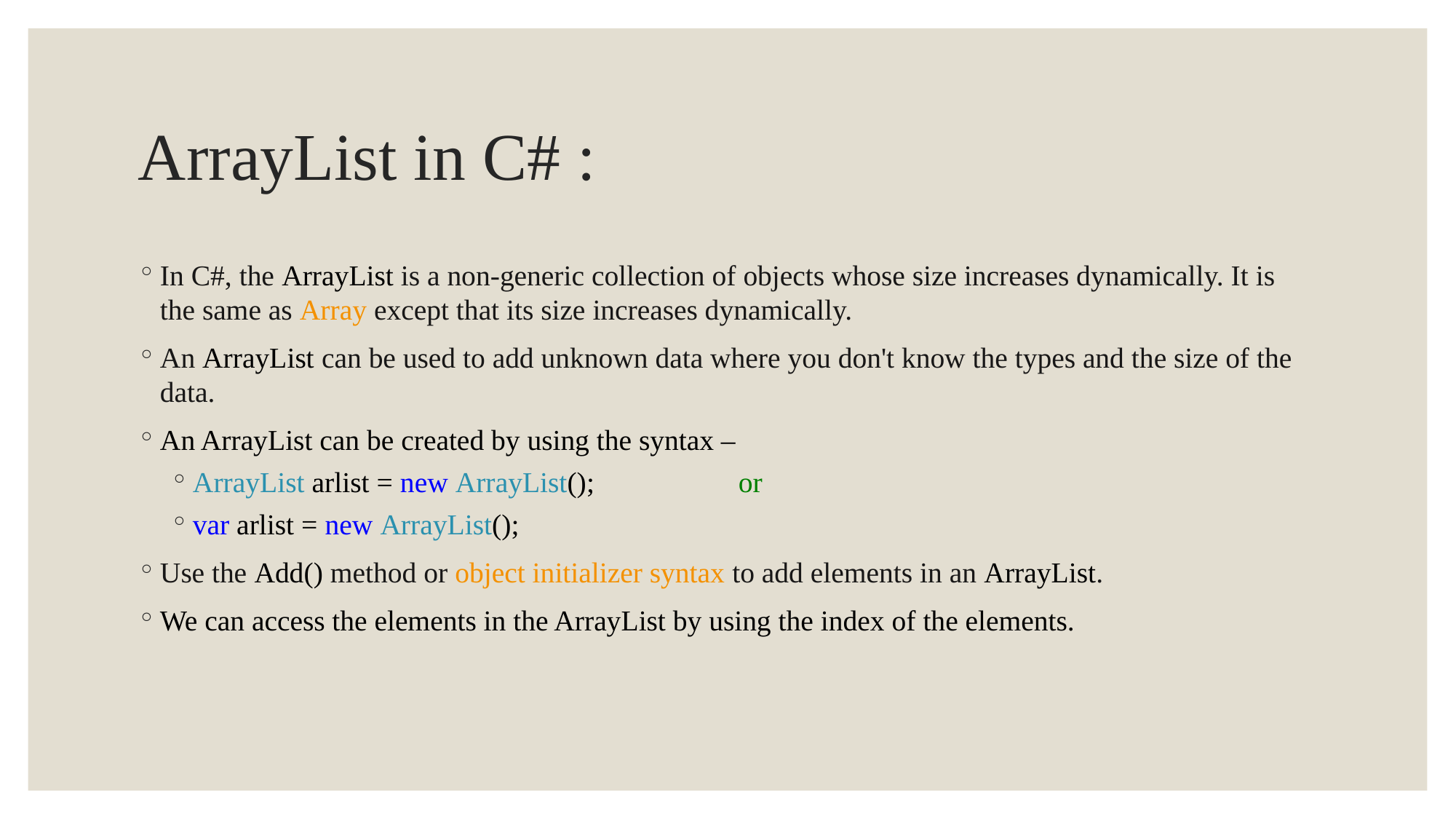

# ArrayList in C# :
In C#, the ArrayList is a non-generic collection of objects whose size increases dynamically. It is the same as Array except that its size increases dynamically.
An ArrayList can be used to add unknown data where you don't know the types and the size of the data.
An ArrayList can be created by using the syntax –
ArrayList arlist = new ArrayList(); 		or
var arlist = new ArrayList();
Use the Add() method or object initializer syntax to add elements in an ArrayList.
We can access the elements in the ArrayList by using the index of the elements.